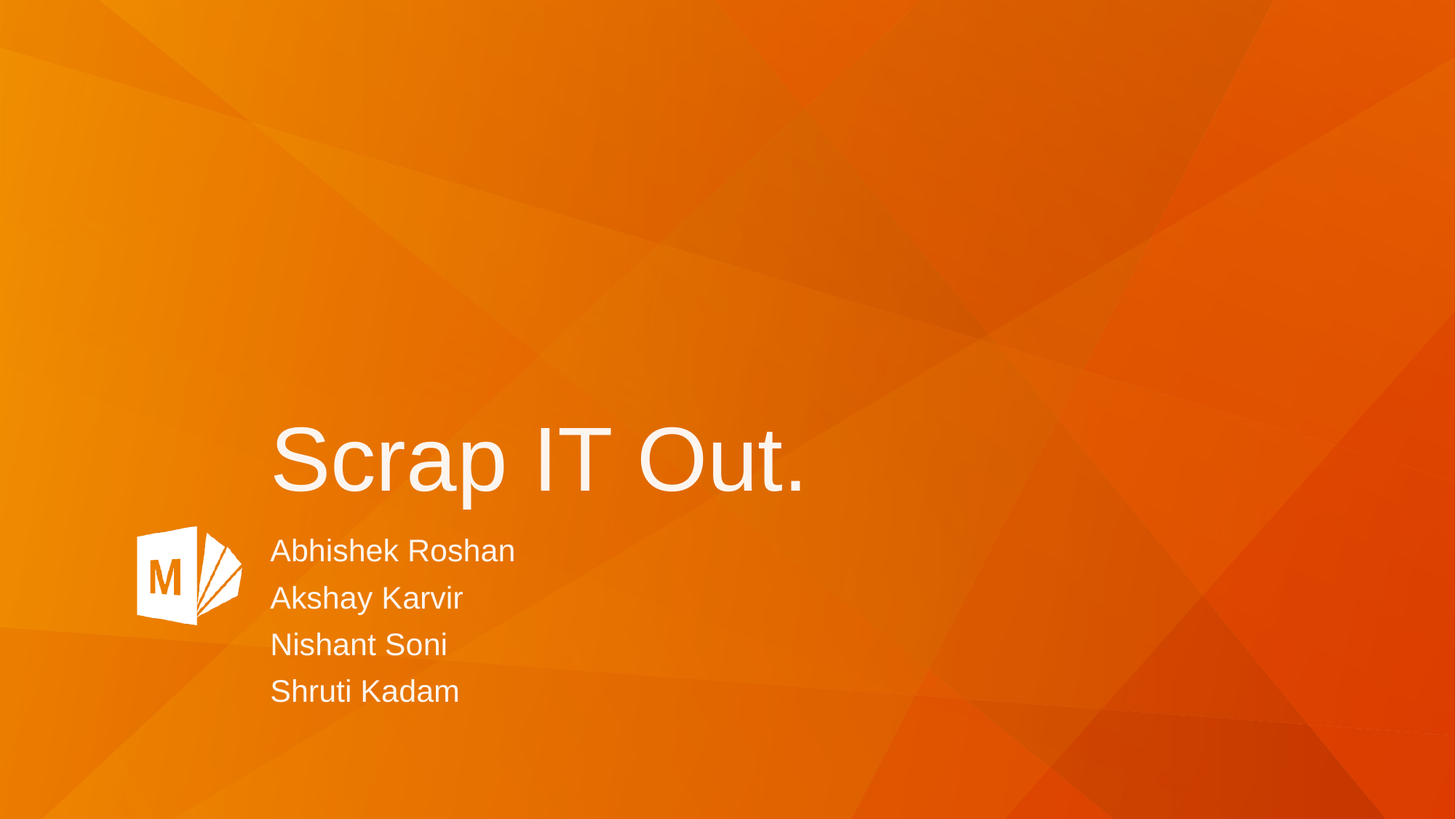

# Scrap IT Out.
Abhishek Roshan
Akshay Karvir
Nishant Soni
Shruti Kadam